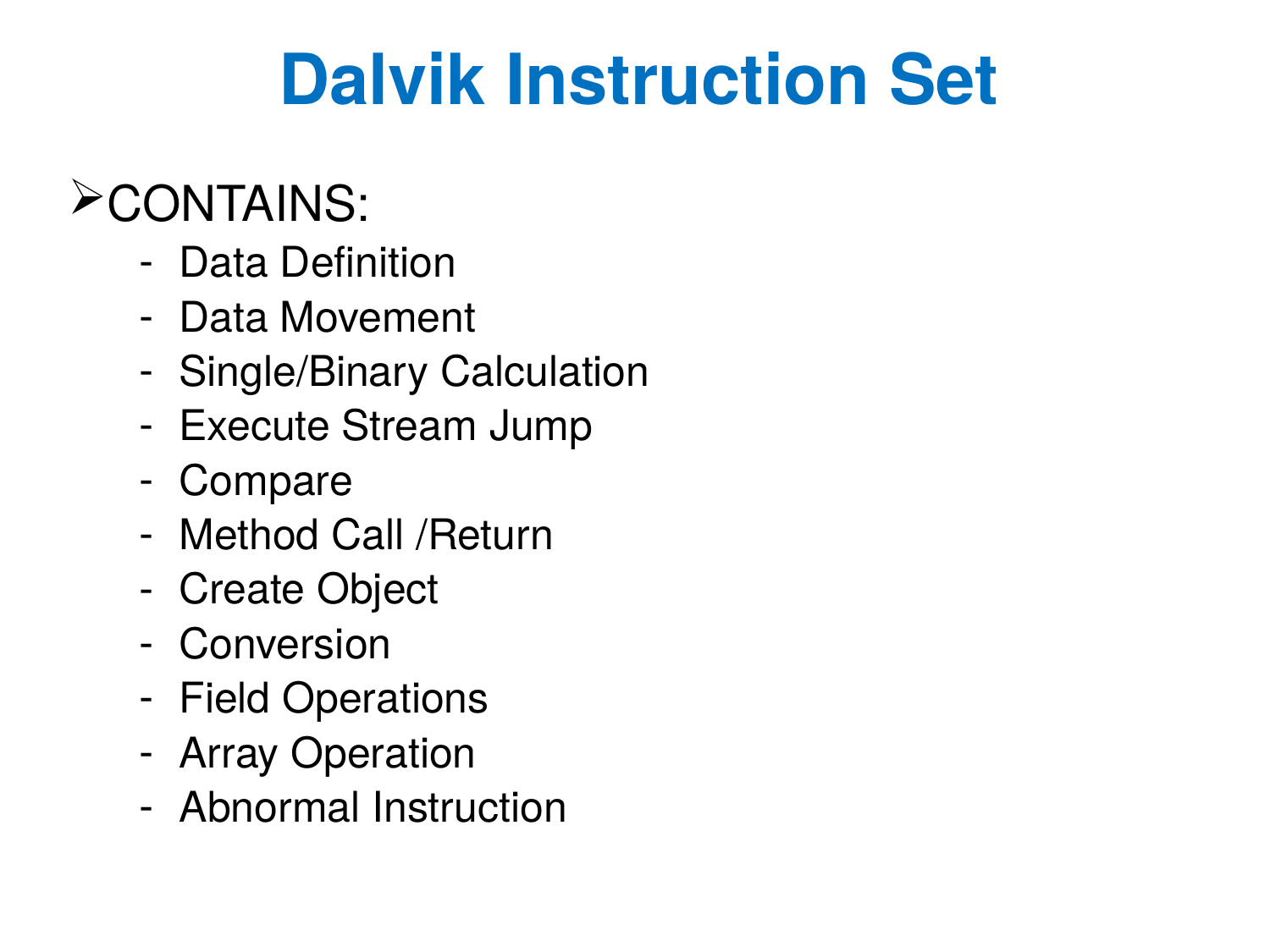

# Dalvik Instruction Set
CONTAINS:
Data Definition
Data Movement
Single/Binary Calculation
Execute Stream Jump
Compare
Method Call /Return
Create Object
Conversion
Field Operations
Array Operation
Abnormal Instruction